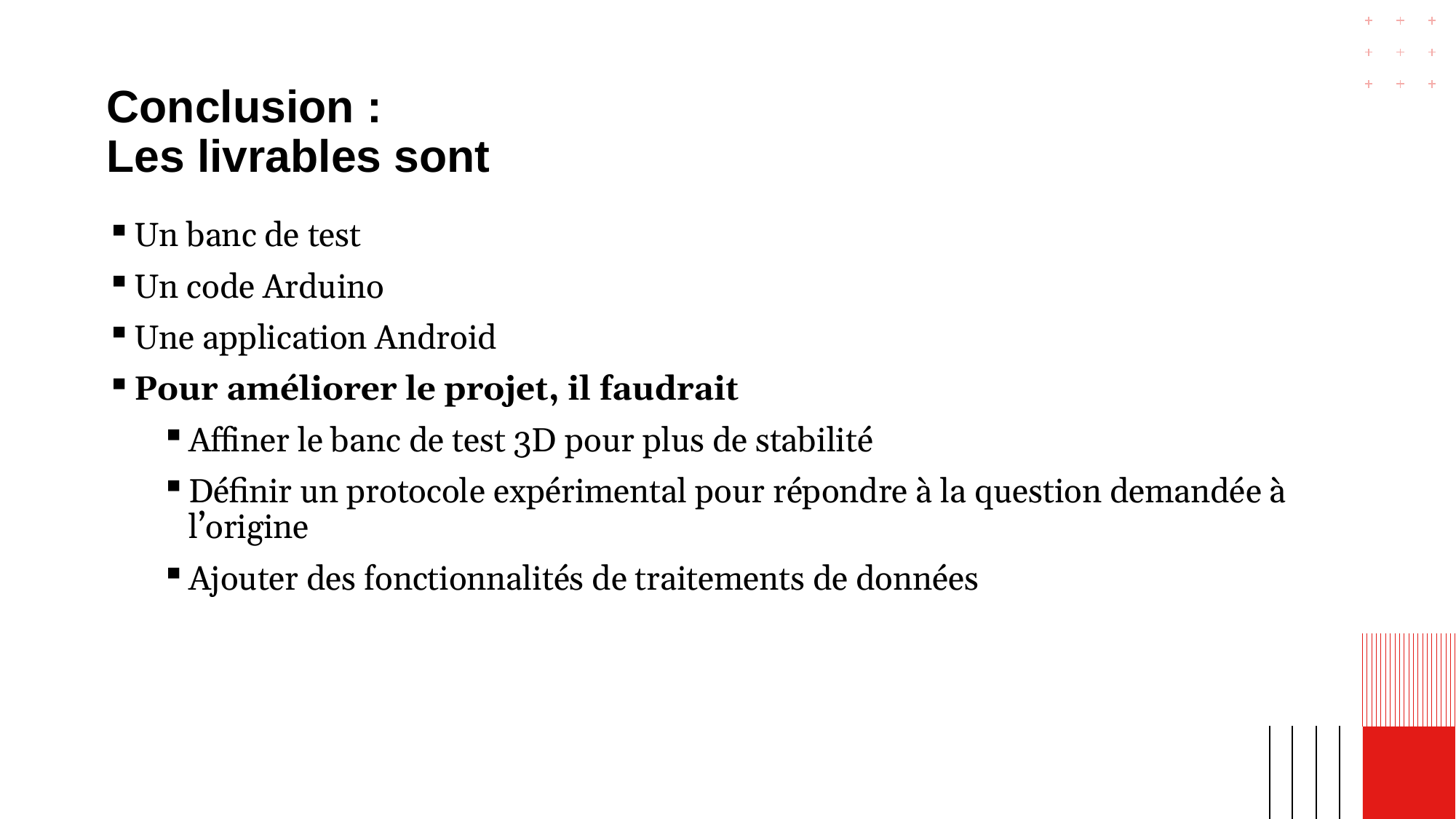

# Conclusion :
Les livrables sont
Un banc de test
Un code Arduino
Une application Android
Pour améliorer le projet, il faudrait
Affiner le banc de test 3D pour plus de stabilité
Définir un protocole expérimental pour répondre à la question demandée à l’origine
Ajouter des fonctionnalités de traitements de données
11